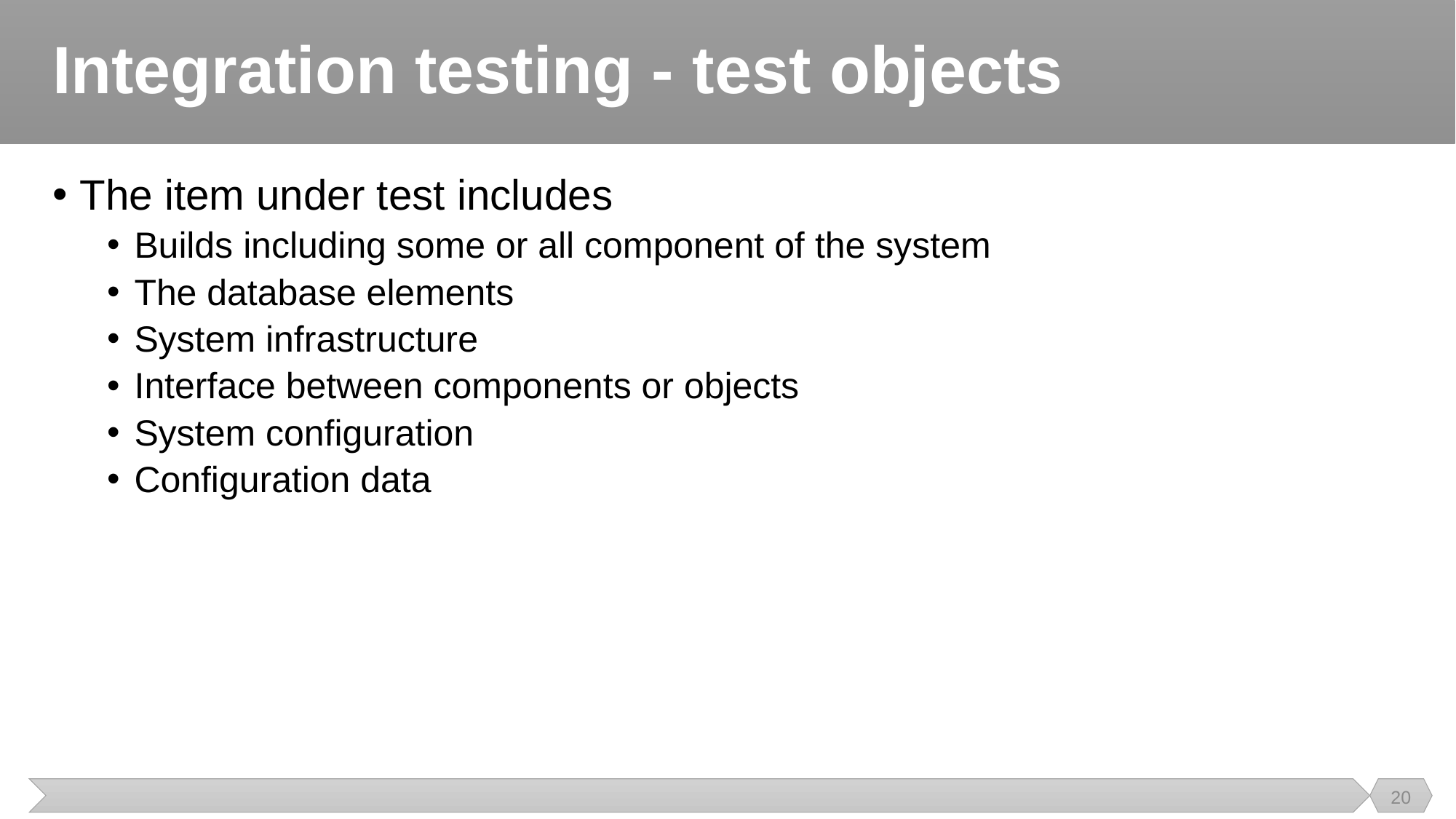

# Integration testing - test objects
The item under test includes
Builds including some or all component of the system
The database elements
System infrastructure
Interface between components or objects
System configuration
Configuration data

20